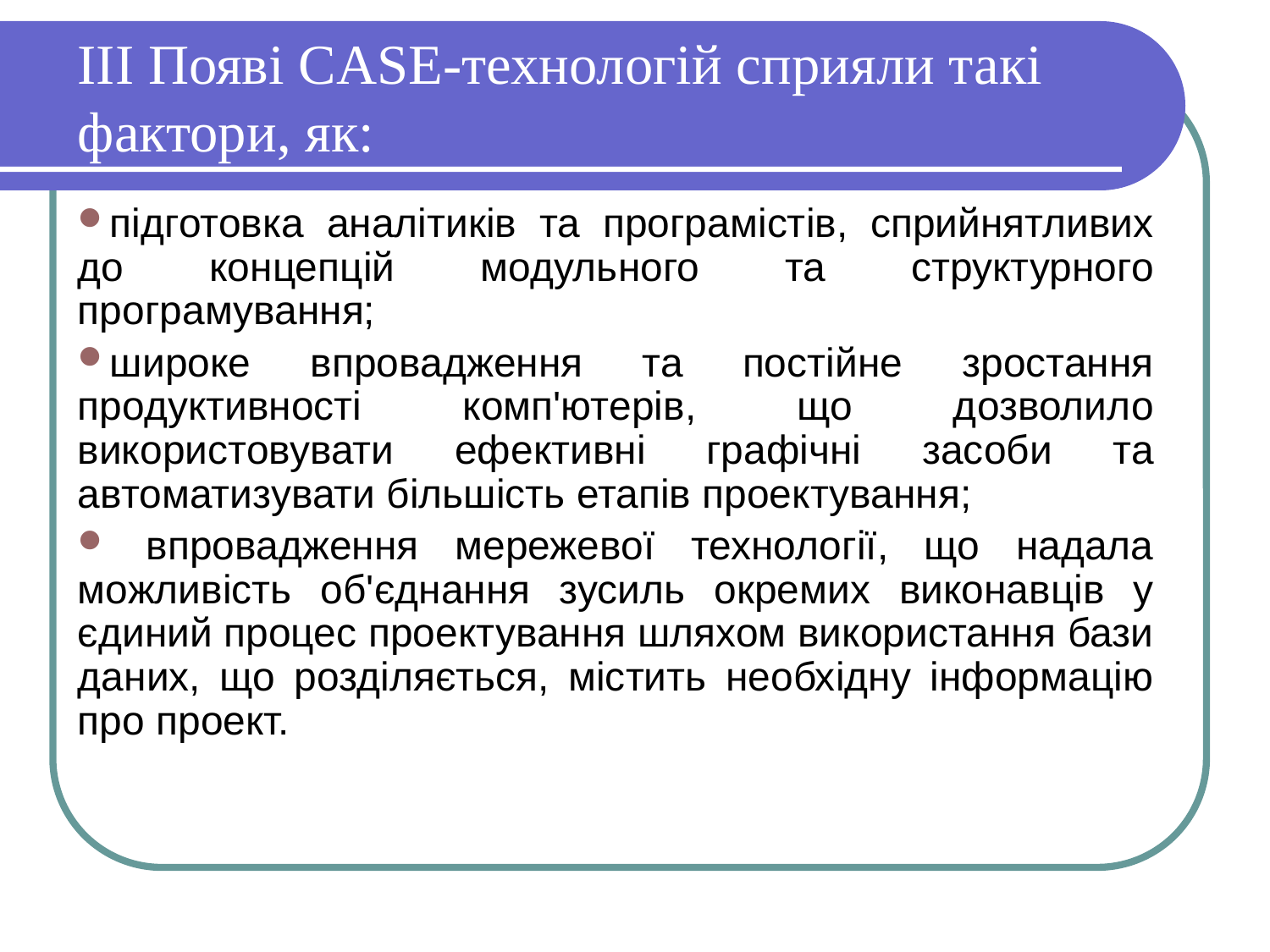

# ІІІ Появі CASE-технологій сприяли такі фактори, як:
підготовка аналітиків та програмістів, сприйнятливих до концепцій модульного та структурного програмування;
широке впровадження та постійне зростання продуктивності комп'ютерів, що дозволило використовувати ефективні графічні засоби та автоматизувати більшість етапів проектування;
 впровадження мережевої технології, що надала можливість об'єднання зусиль окремих виконавців у єдиний процес проектування шляхом використання бази даних, що розділяється, містить необхідну інформацію про проект.